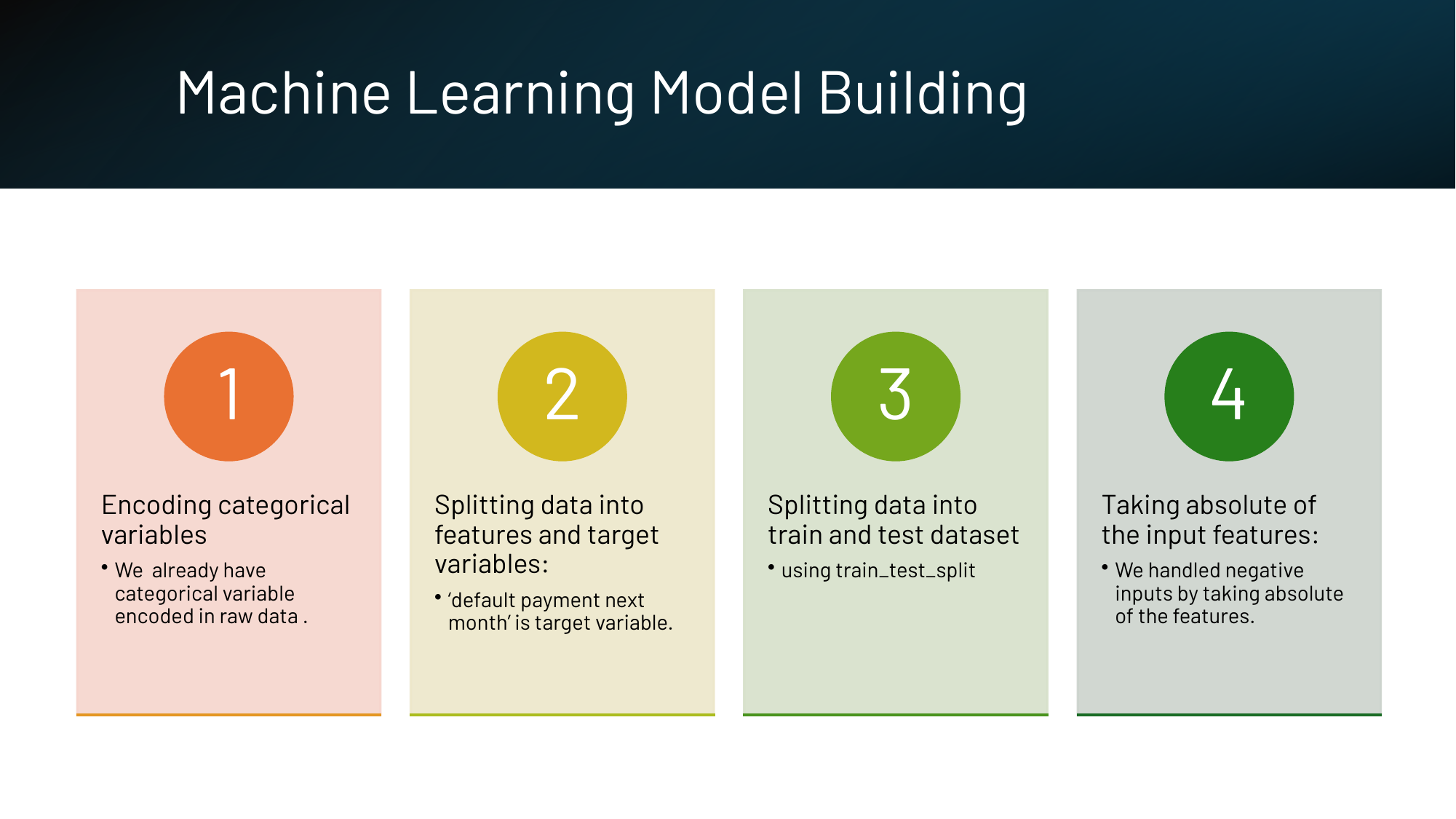

# Machine Learning Model Building
Encoding categorical variables
We  already have categorical variable encoded in raw data .
1
Splitting data into features and target variables:
‘default payment next month’ is target variable.
2
Splitting data into train and test dataset
using train_test_split
3
Taking absolute of the input features:
We handled negative inputs by taking absolute of the features.
4